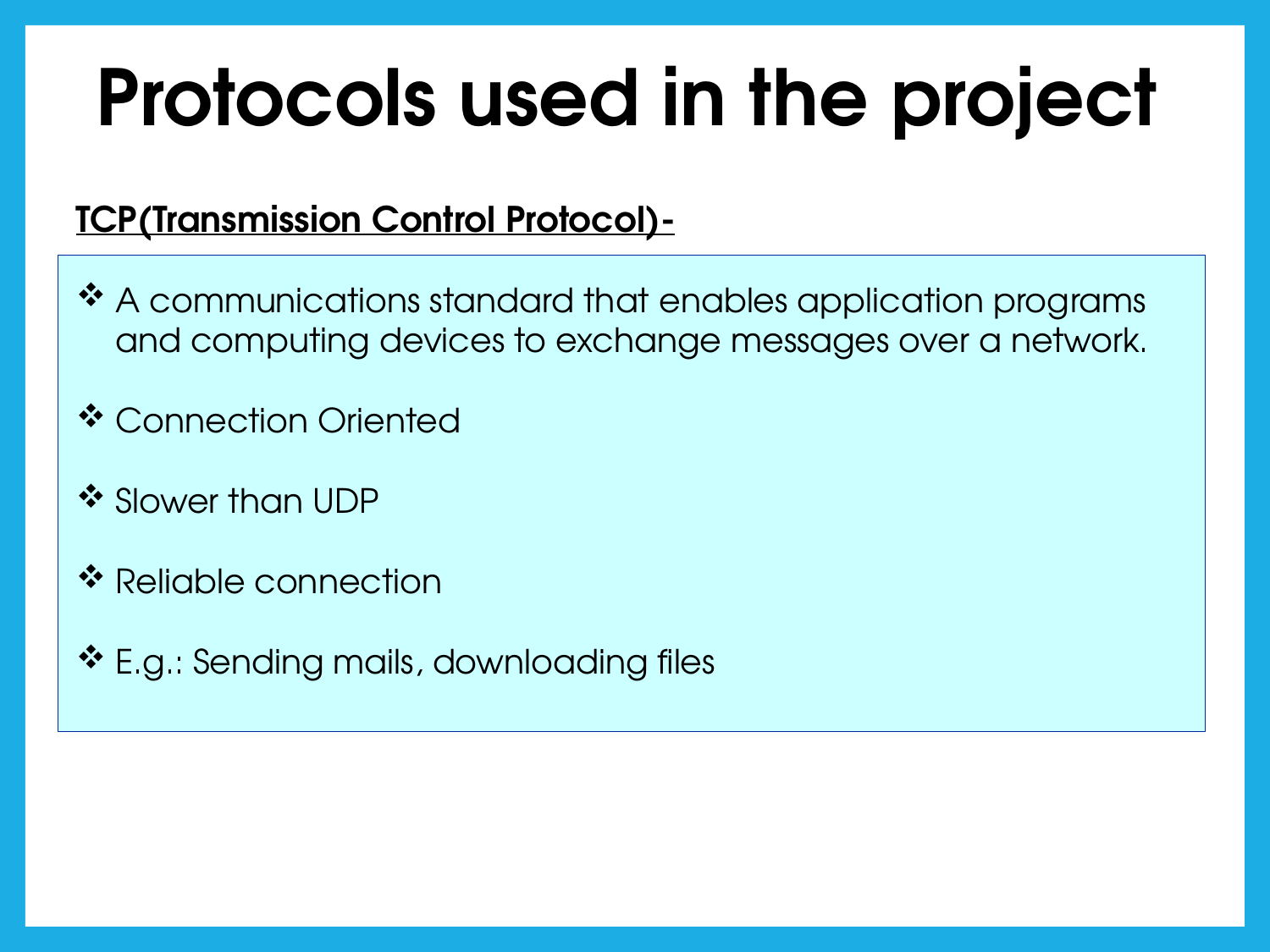

Protocols used in the project
TCP(Transmission Control Protocol)-
A communications standard that enables application programs and computing devices to exchange messages over a network.
Connection Oriented
Slower than UDP
Reliable connection
E.g.: Sending mails, downloading files